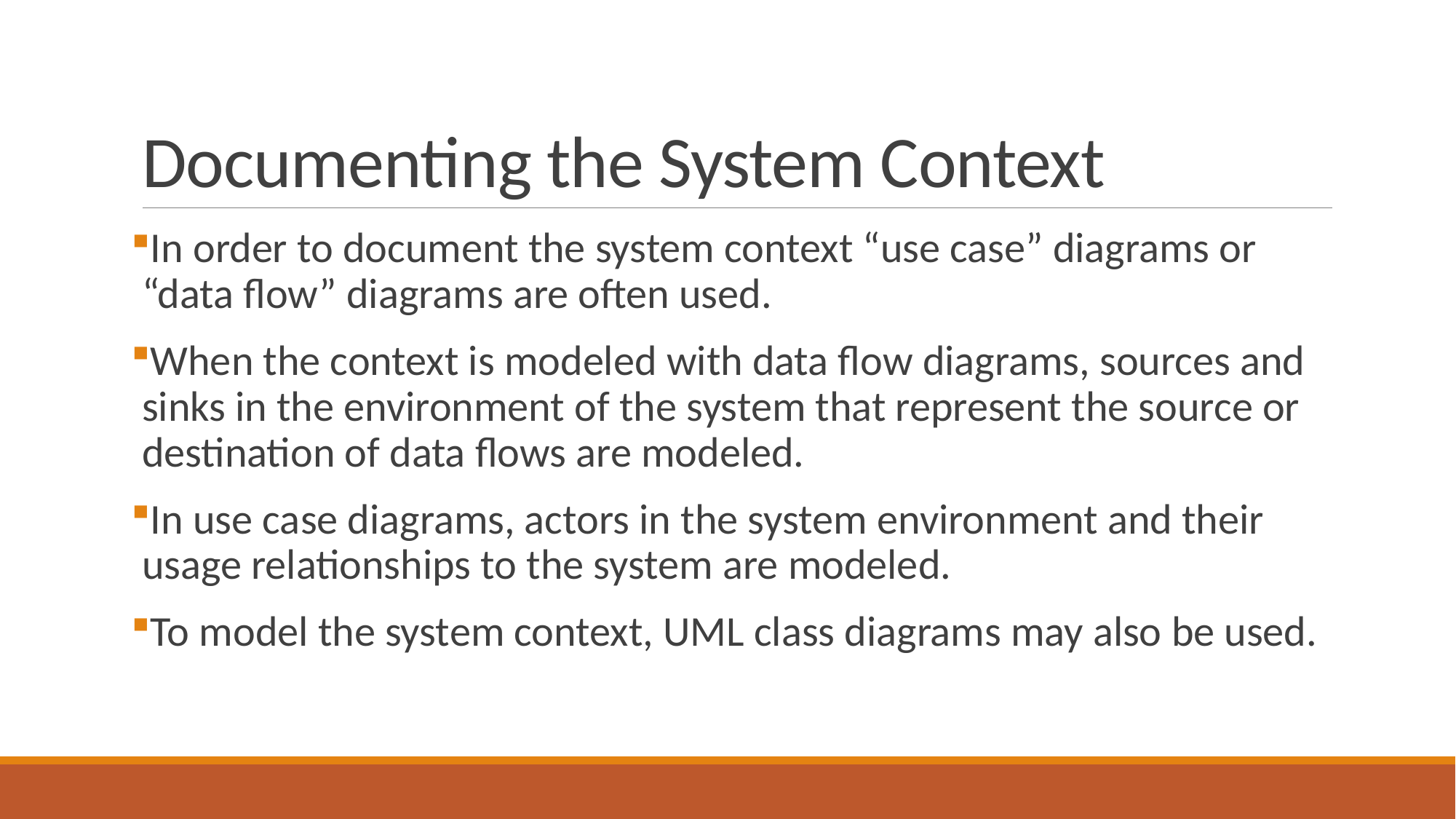

# Documenting the System Context
In order to document the system context “use case” diagrams or “data flow” diagrams are often used.
When the context is modeled with data flow diagrams, sources and sinks in the environment of the system that represent the source or destination of data flows are modeled.
In use case diagrams, actors in the system environment and their usage relationships to the system are modeled.
To model the system context, UML class diagrams may also be used.